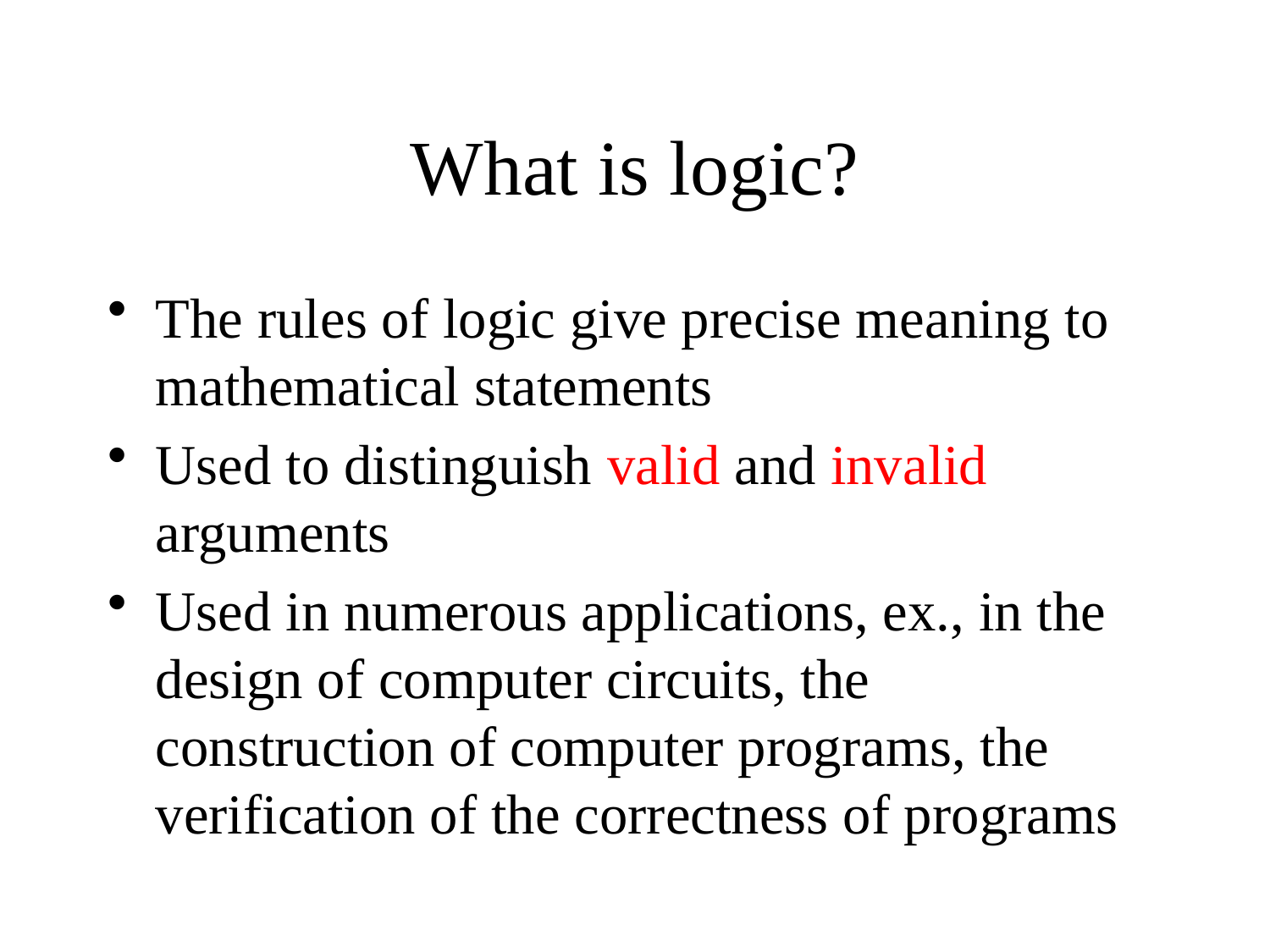

# What is logic?
The rules of logic give precise meaning to mathematical statements
Used to distinguish valid and invalid arguments
Used in numerous applications, ex., in the design of computer circuits, the construction of computer programs, the verification of the correctness of programs